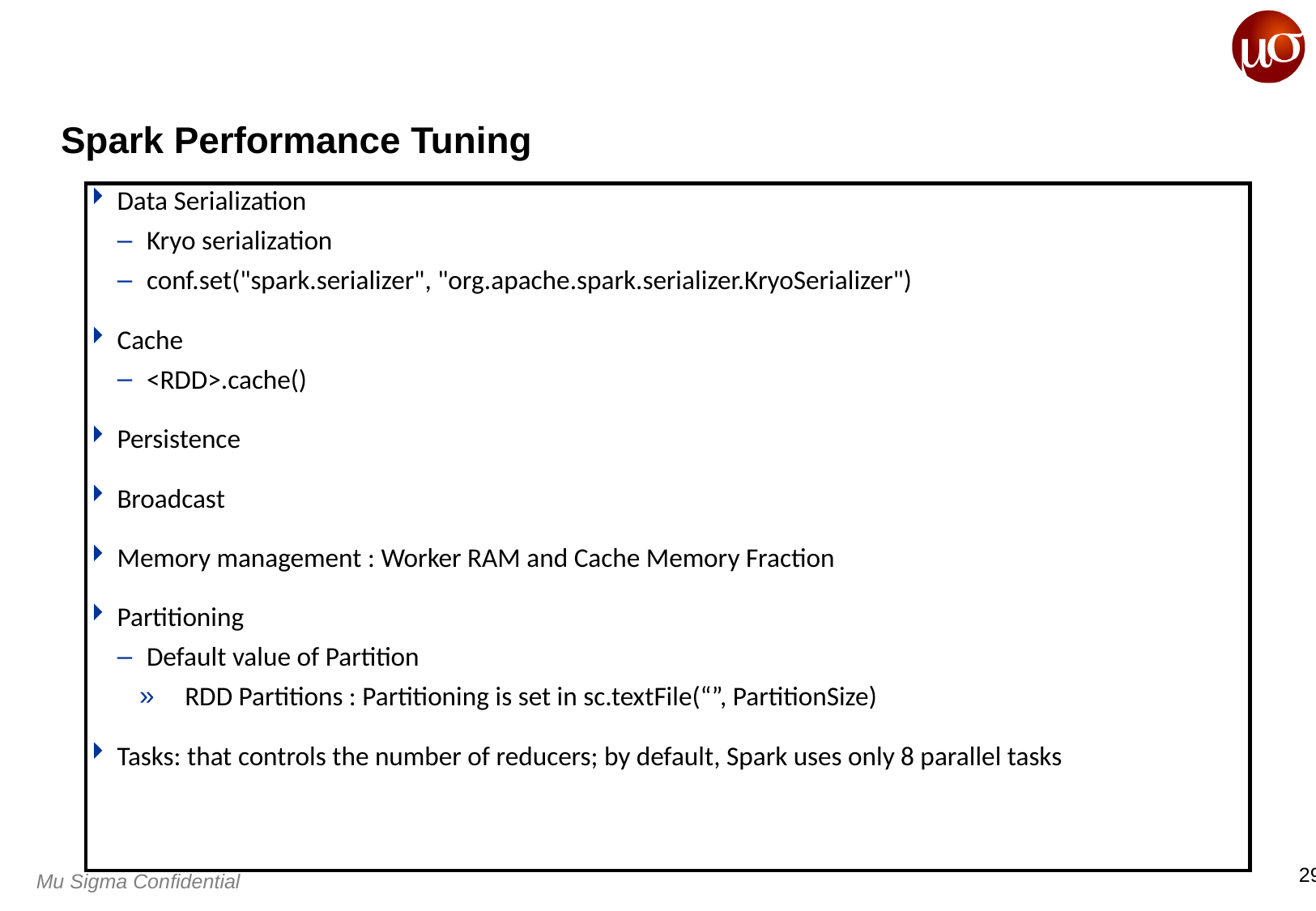

# Spark Performance Tuning
Data Serialization
Kryo serialization
conf.set("spark.serializer", "org.apache.spark.serializer.KryoSerializer")
Cache
<RDD>.cache()
Persistence
Broadcast
Memory management : Worker RAM and Cache Memory Fraction
Partitioning
Default value of Partition
RDD Partitions : Partitioning is set in sc.textFile(“”, PartitionSize)
Tasks: that controls the number of reducers; by default, Spark uses only 8 parallel tasks